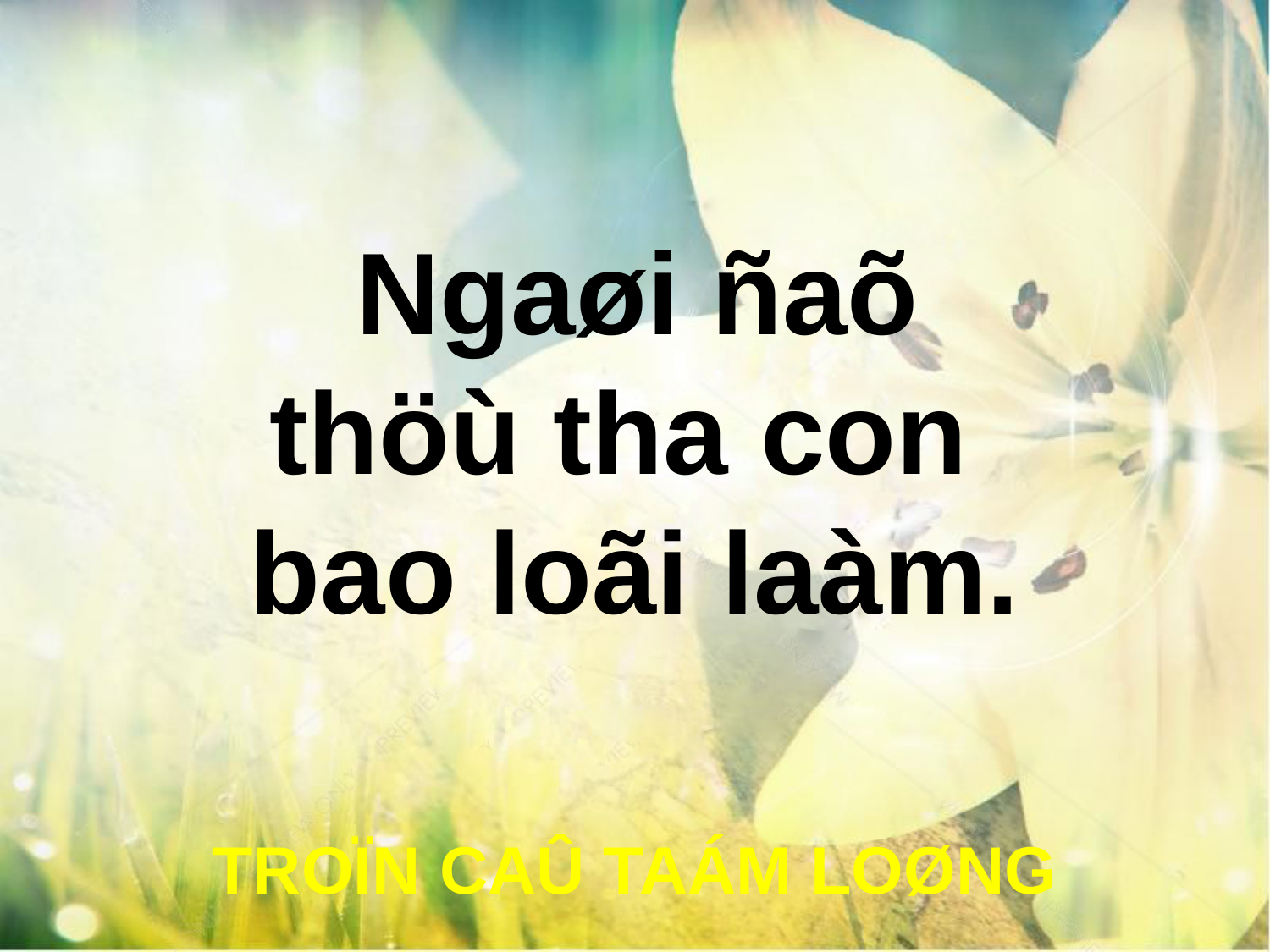

Ngaøi ñaõ
thöù tha con
bao loãi laàm.
TROÏN CAÛ TAÁM LOØNG